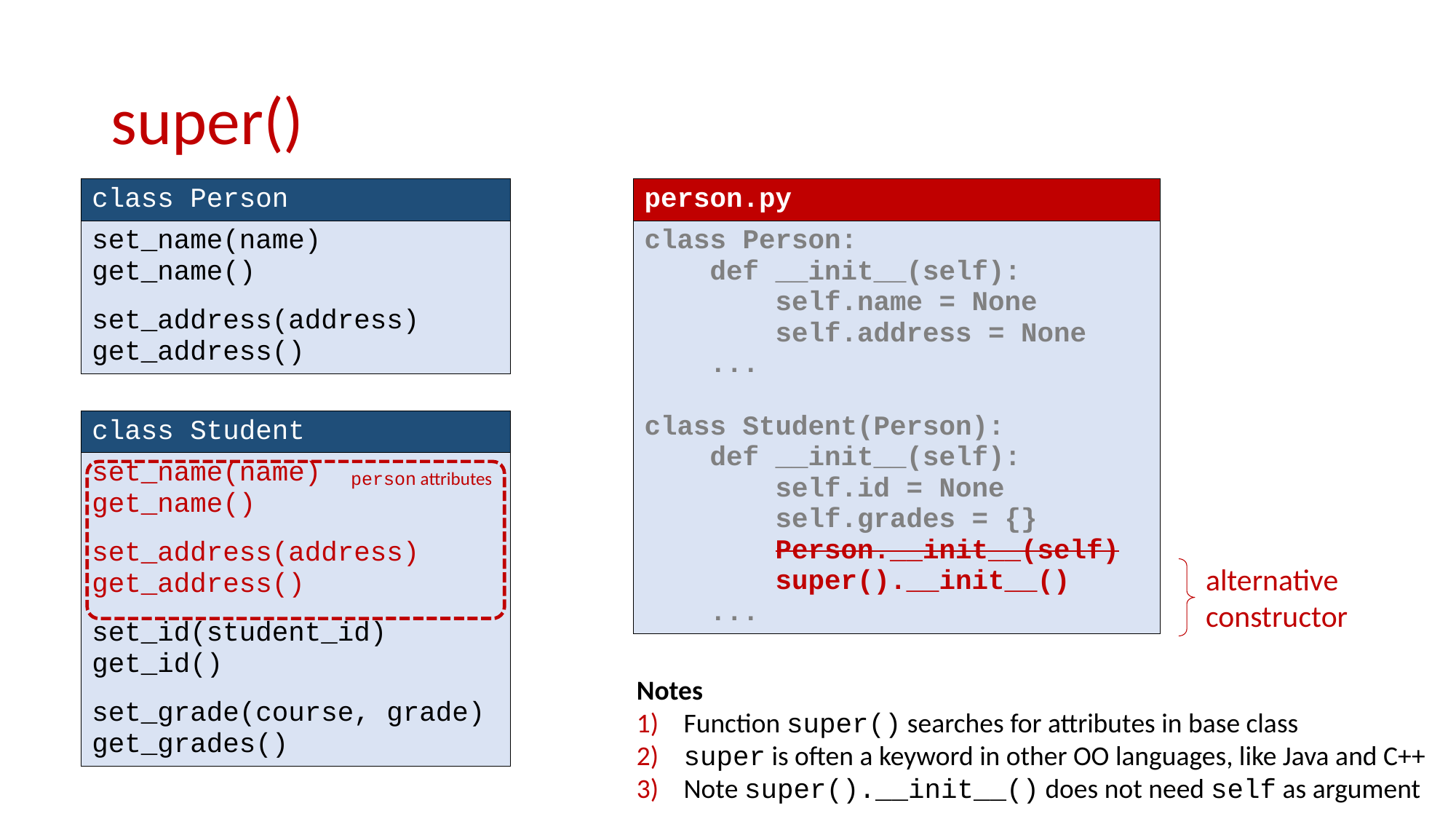

# super()
| class Person |
| --- |
| set\_name(name) get\_name() set\_address(address) get\_address() |
| person.py |
| --- |
| class Person: def \_\_init\_\_(self): self.name = None self.address = None ... class Student(Person): def \_\_init\_\_(self): self.id = None self.grades = {} Person.\_\_init\_\_(self) super().\_\_init\_\_() ... |
| class Student |
| --- |
| set\_name(name) get\_name() set\_address(address) get\_address() set\_id(student\_id) get\_id() set\_grade(course, grade) get\_grades() |

person attributes
alternative constructor

Notes
 Function super() searches for attributes in base class
 super is often a keyword in other OO languages, like Java and C++
 Note super().__init__() does not need self as argument